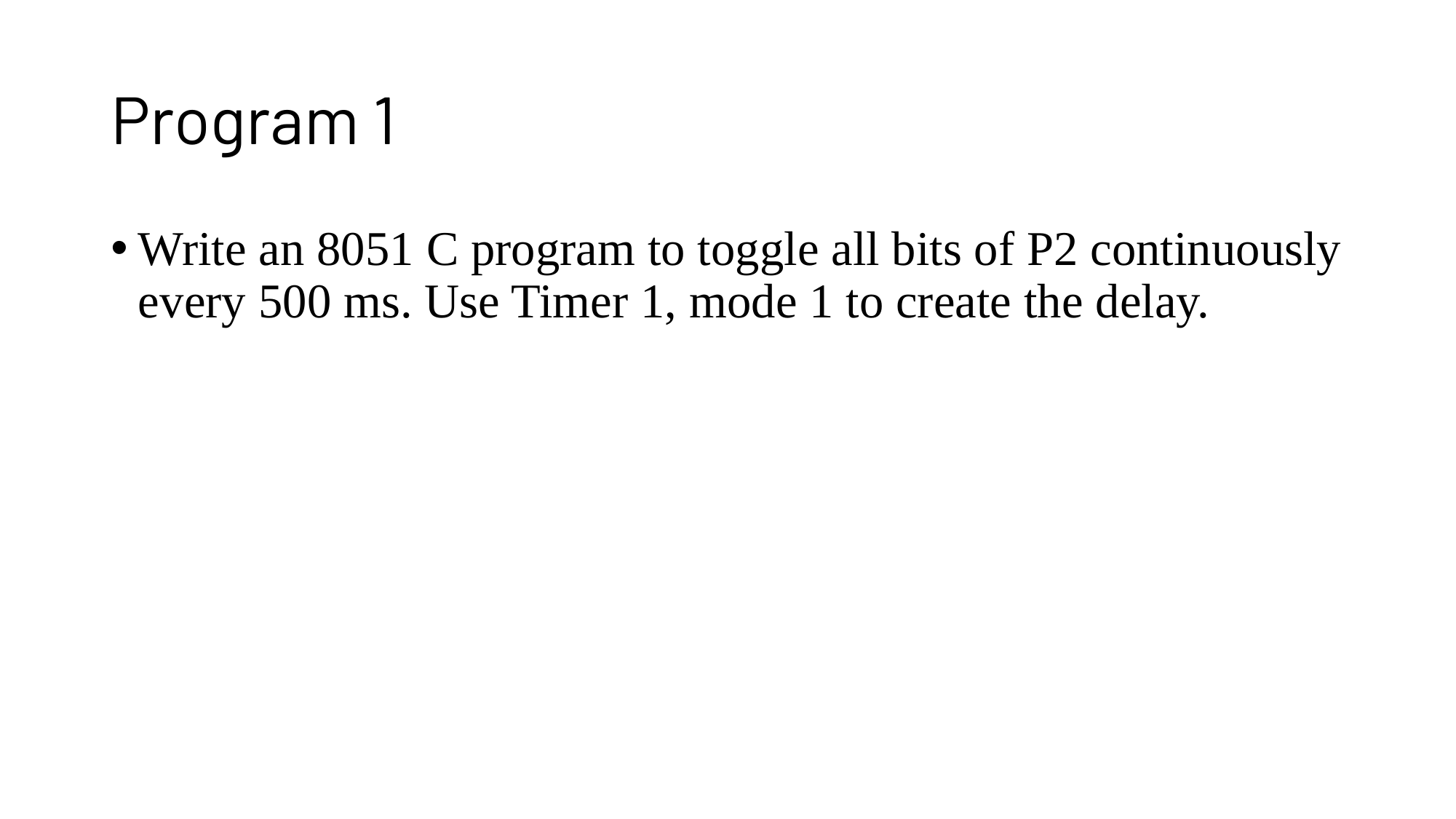

# Program 1
Write an 8051 C program to toggle all bits of P2 continuously every 500 ms. Use Timer 1, mode 1 to create the delay.